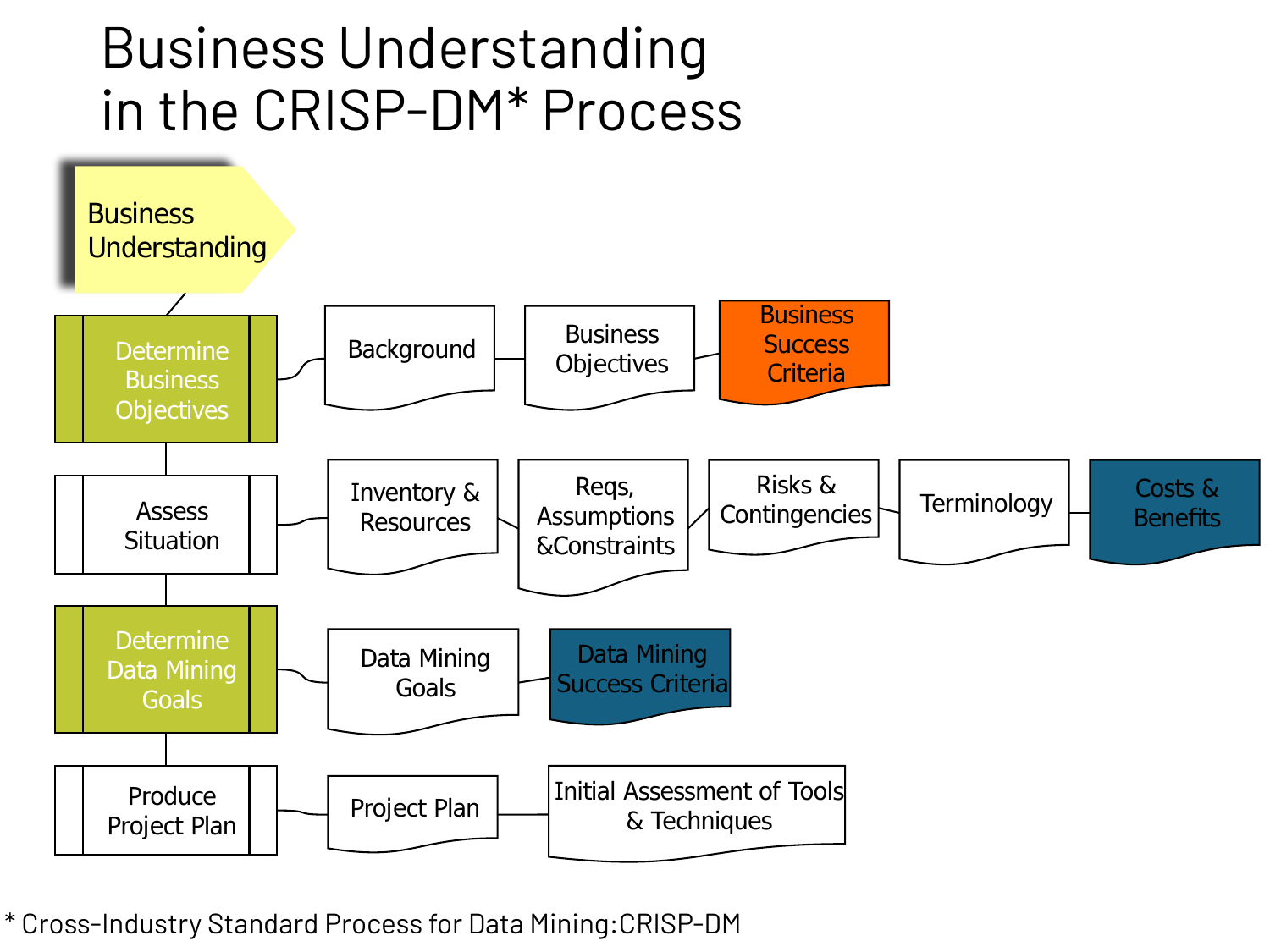

# Business Understanding in the CRISP-DM* Process
Business Understanding
Business Success Criteria
Background
Business Objectives
Determine Business Objectives
Inventory & Resources
Reqs, Assumptions &Constraints
Risks & Contingencies
Terminology
Costs & Benefits
Assess Situation
Determine Data Mining Goals
Data Mining Goals
Data Mining Success Criteria
Produce Project Plan
Initial Assessment of Tools & Techniques
Project Plan
* Cross-Industry Standard Process for Data Mining:CRISP-DM